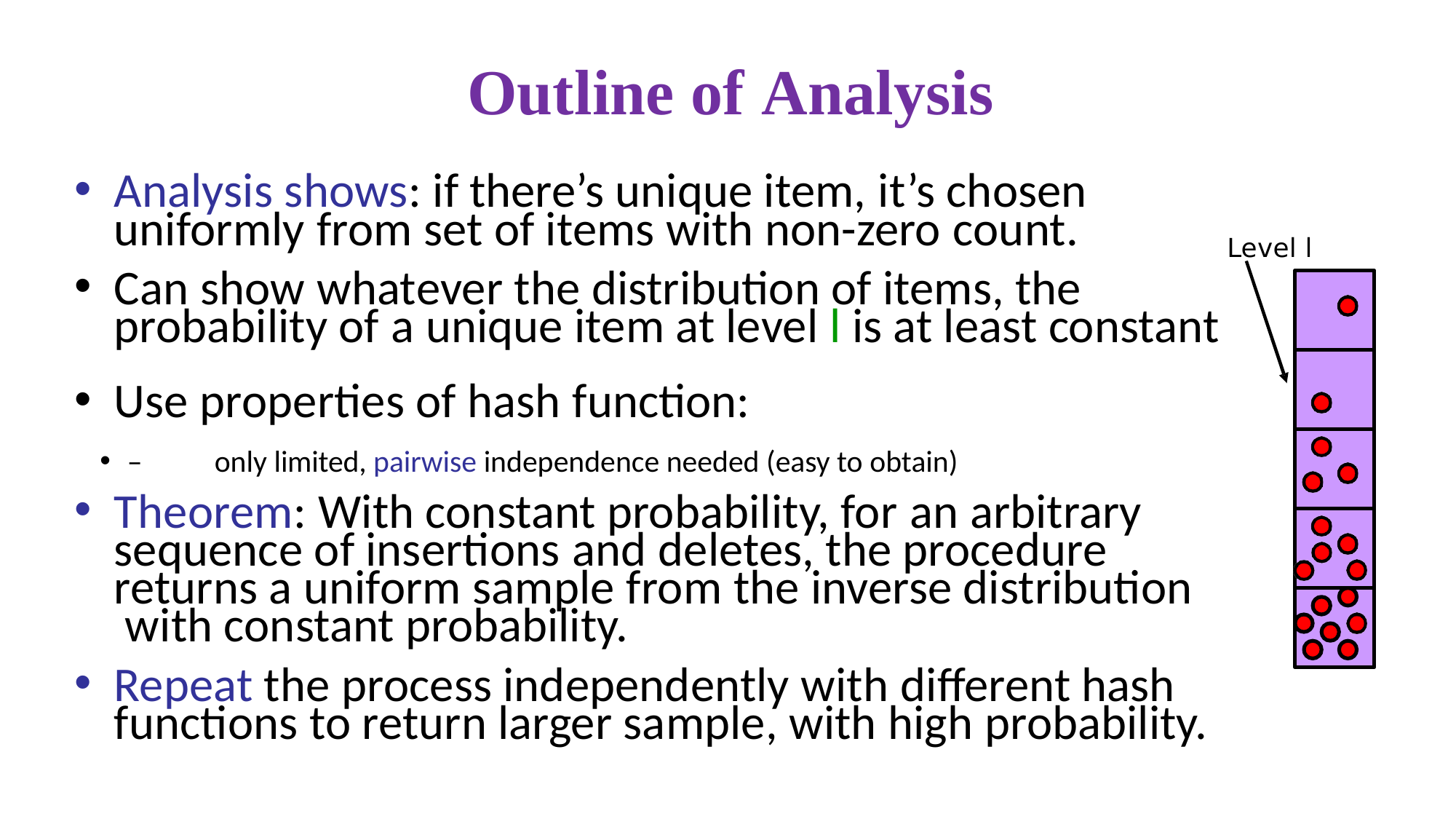

# Outline of Analysis
Analysis shows: if there’s unique item, it’s chosen  uniformly from set of items with non-zero count.
Can show whatever the distribution of items, the  probability of a unique item at level l is at least constant
Use properties of hash function:
–	only limited, pairwise independence needed (easy to obtain)
Theorem: With constant probability, for an arbitrary  sequence of insertions and deletes, the procedure  returns a uniform sample from the inverse distribution  with constant probability.
Repeat the process independently with different hash  functions to return larger sample, with high probability.
Level l